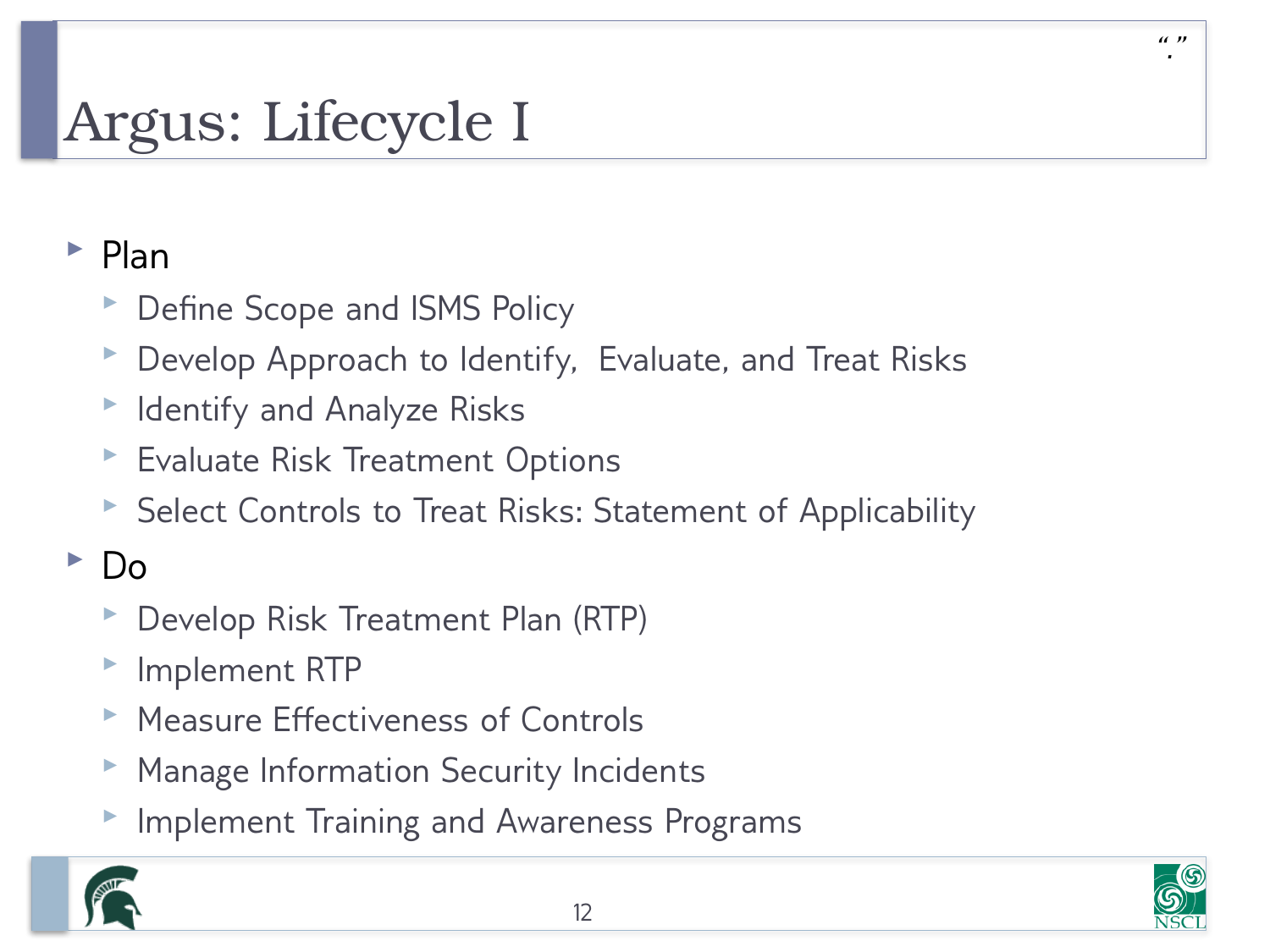

# Argus: Lifecycle I
“.”
Plan
Define Scope and ISMS Policy
Develop Approach to Identify,  Evaluate, and Treat Risks
Identify and Analyze Risks
Evaluate Risk Treatment Options
Select Controls to Treat Risks: Statement of Applicability
Do
Develop Risk Treatment Plan (RTP)
Implement RTP
Measure Effectiveness of Controls
Manage Information Security Incidents
Implement Training and Awareness Programs

12